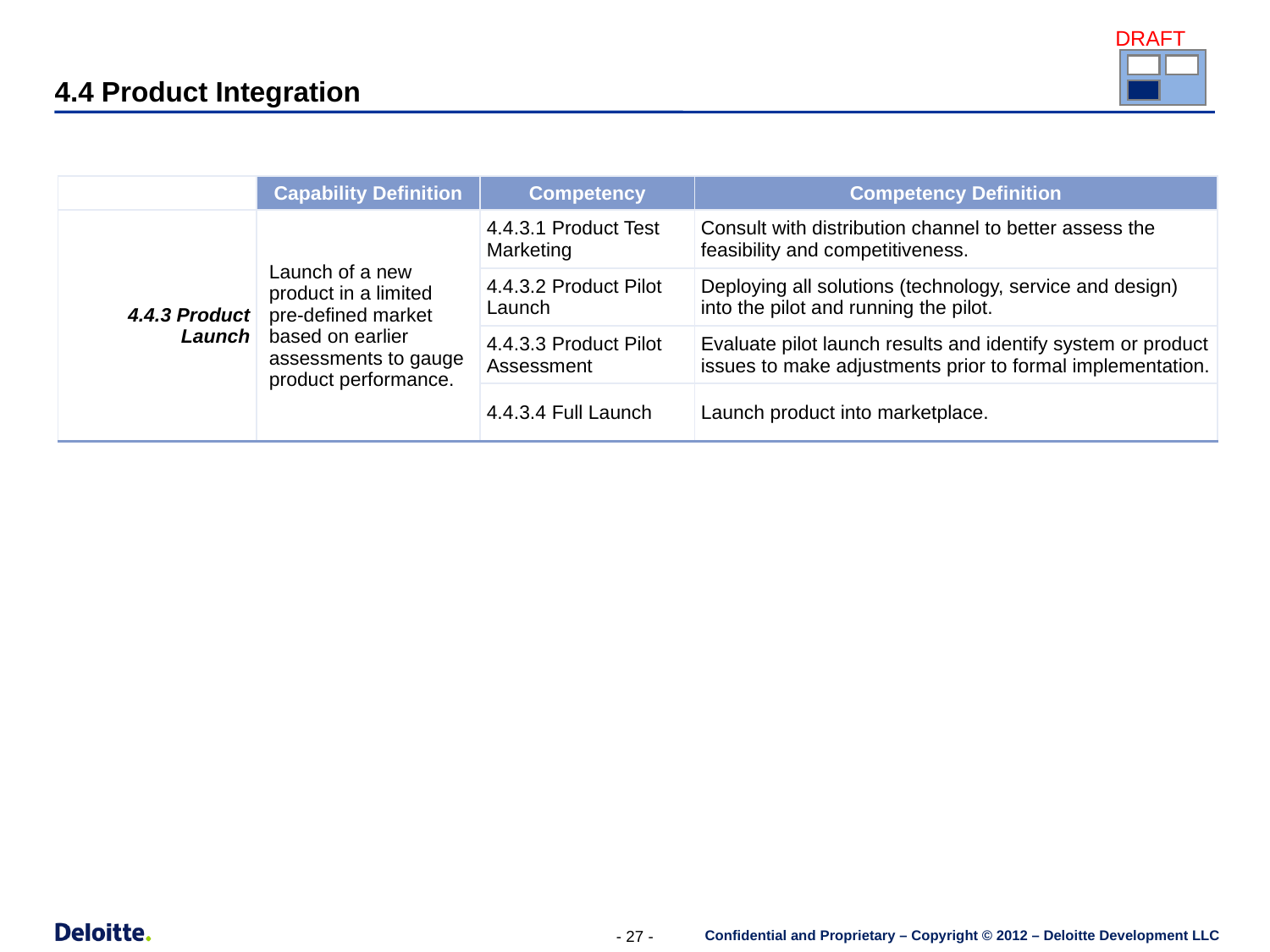

4.4 Product Integration
|  | Capability Definition | Competency | Competency Definition |
| --- | --- | --- | --- |
| 4.4.3 Product Launch | Launch of a new product in a limited pre-defined market based on earlier assessments to gauge product performance. | 4.4.3.1 Product Test Marketing | Consult with distribution channel to better assess the feasibility and competitiveness. |
|  |  | 4.4.3.2 Product Pilot Launch | Deploying all solutions (technology, service and design) into the pilot and running the pilot. |
|  |  | 4.4.3.3 Product Pilot Assessment | Evaluate pilot launch results and identify system or product issues to make adjustments prior to formal implementation. |
|  |  | 4.4.3.4 Full Launch | Launch product into marketplace. |